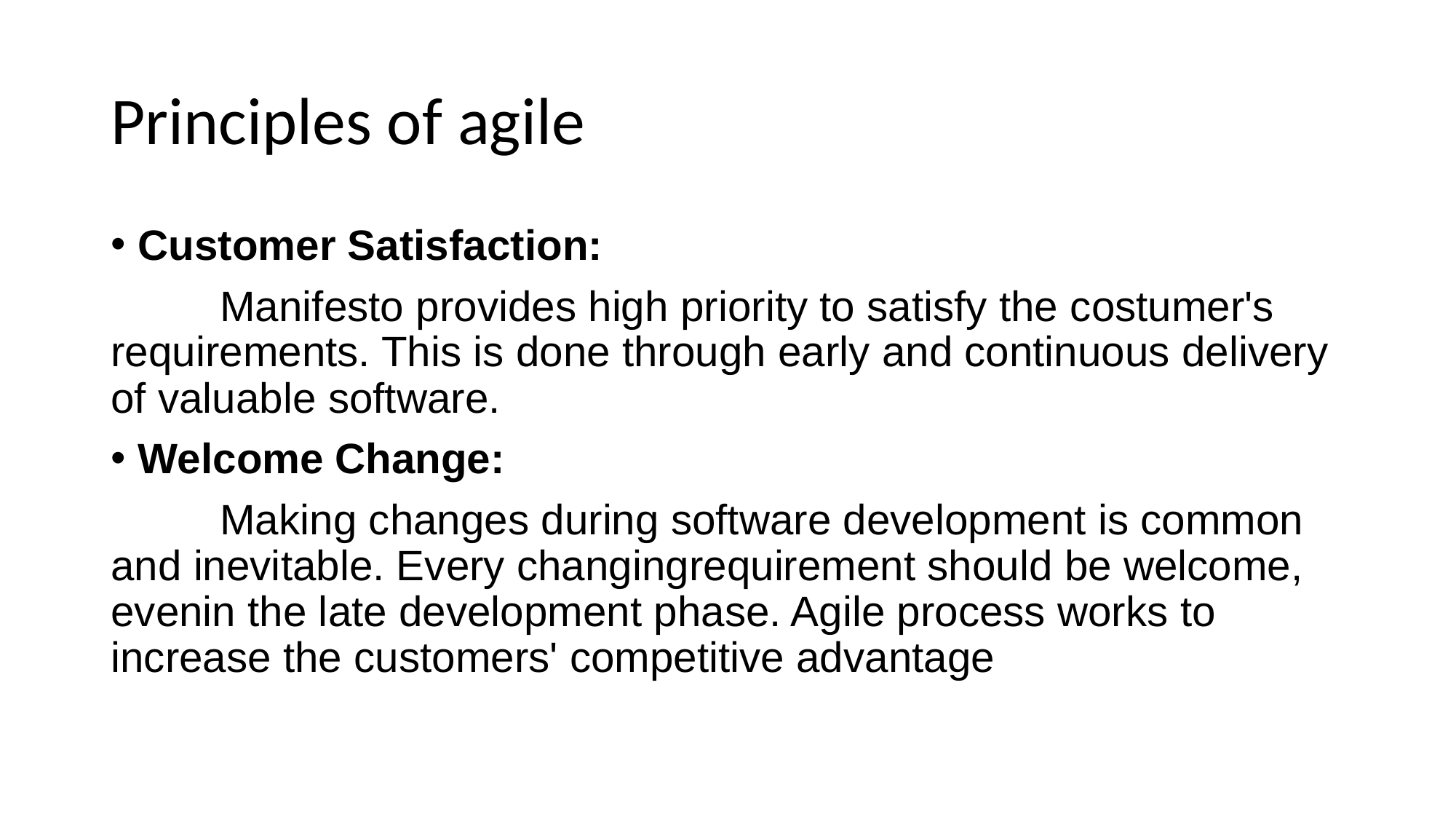

# Principles of agile
Customer Satisfaction:
	Manifesto provides high priority to satisfy the costumer's requirements. This is done through early and continuous delivery of valuable software.
Welcome Change:
	Making changes during software development is common and inevitable. Every changingrequirement should be welcome, evenin the late development phase. Agile process works to increase the customers' competitive advantage